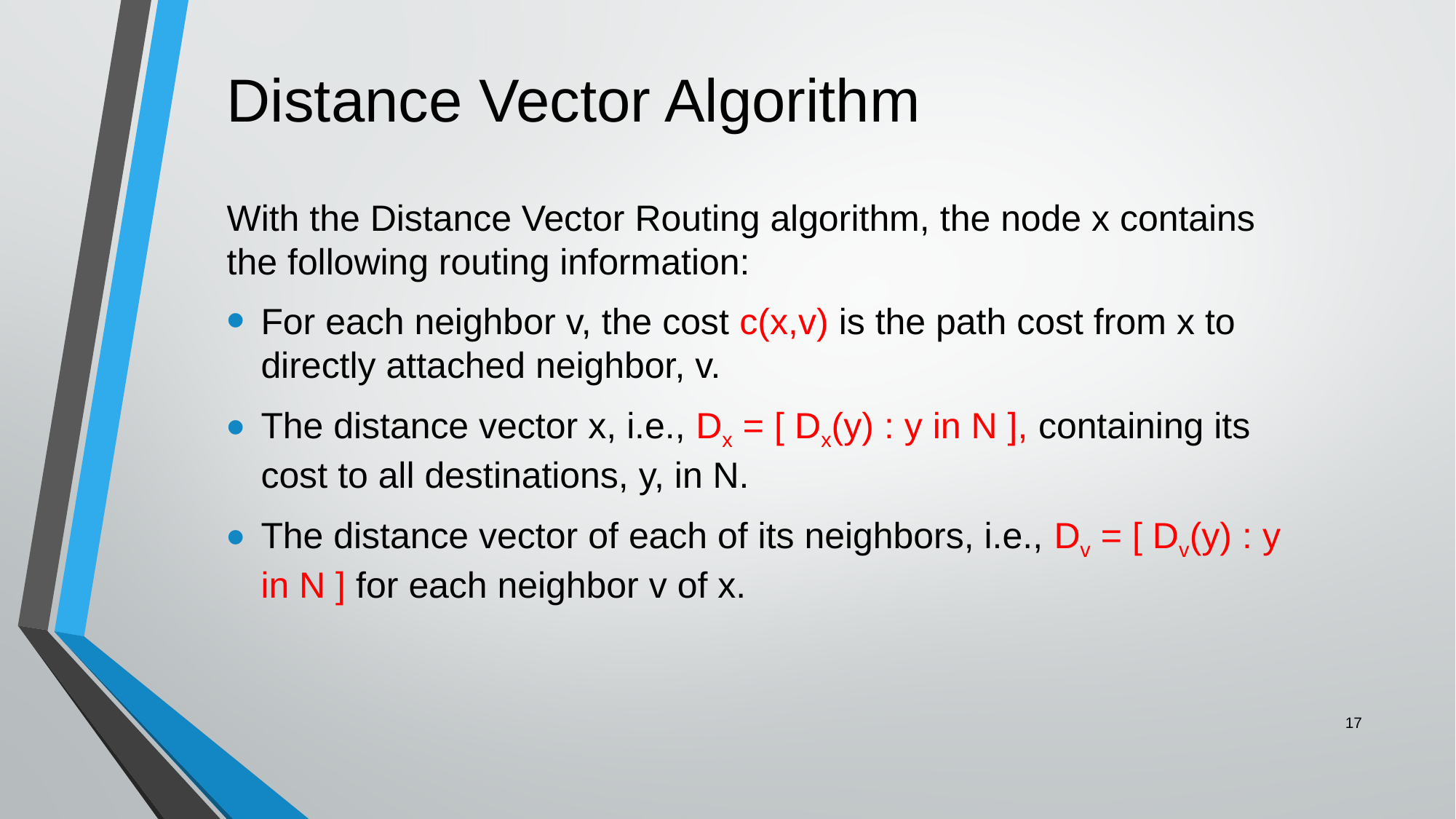

# Distance Vector Algorithm
With the Distance Vector Routing algorithm, the node x contains the following routing information:
For each neighbor v, the cost c(x,v) is the path cost from x to directly attached neighbor, v.
The distance vector x, i.e., Dx = [ Dx(y) : y in N ], containing its cost to all destinations, y, in N.
The distance vector of each of its neighbors, i.e., Dv = [ Dv(y) : y in N ] for each neighbor v of x.

17